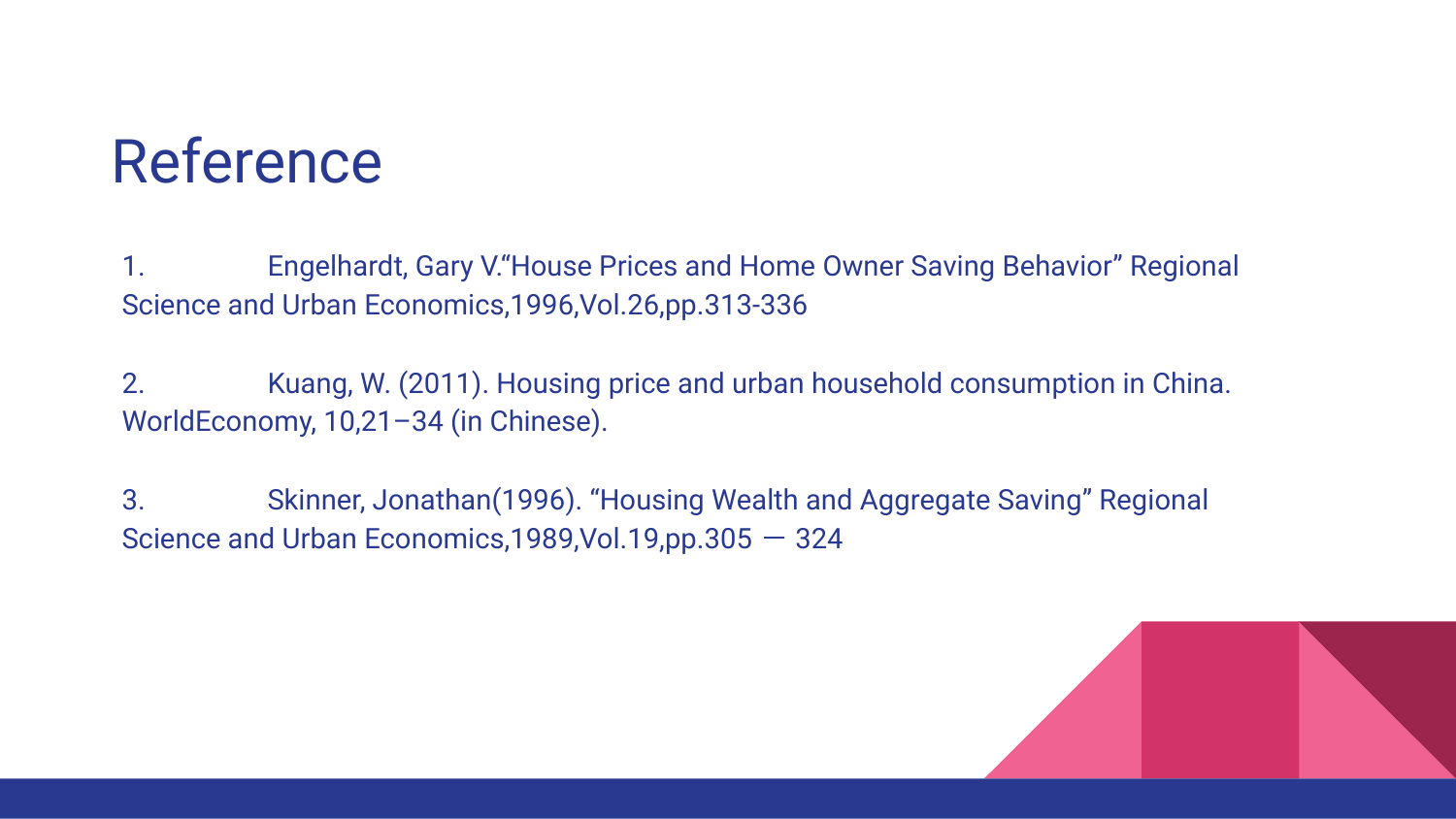

# Reference
1. 	Engelhardt, Gary V.“House Prices and Home Owner Saving Behavior” Regional Science and Urban Economics,1996,Vol.26,pp.313-336

2. 	Kuang, W. (2011). Housing price and urban household consumption in China. WorldEconomy, 10,21–34 (in Chinese).

3. 	Skinner, Jonathan(1996). “Housing Wealth and Aggregate Saving” Regional Science and Urban Economics,1989,Vol.19,pp.305－324